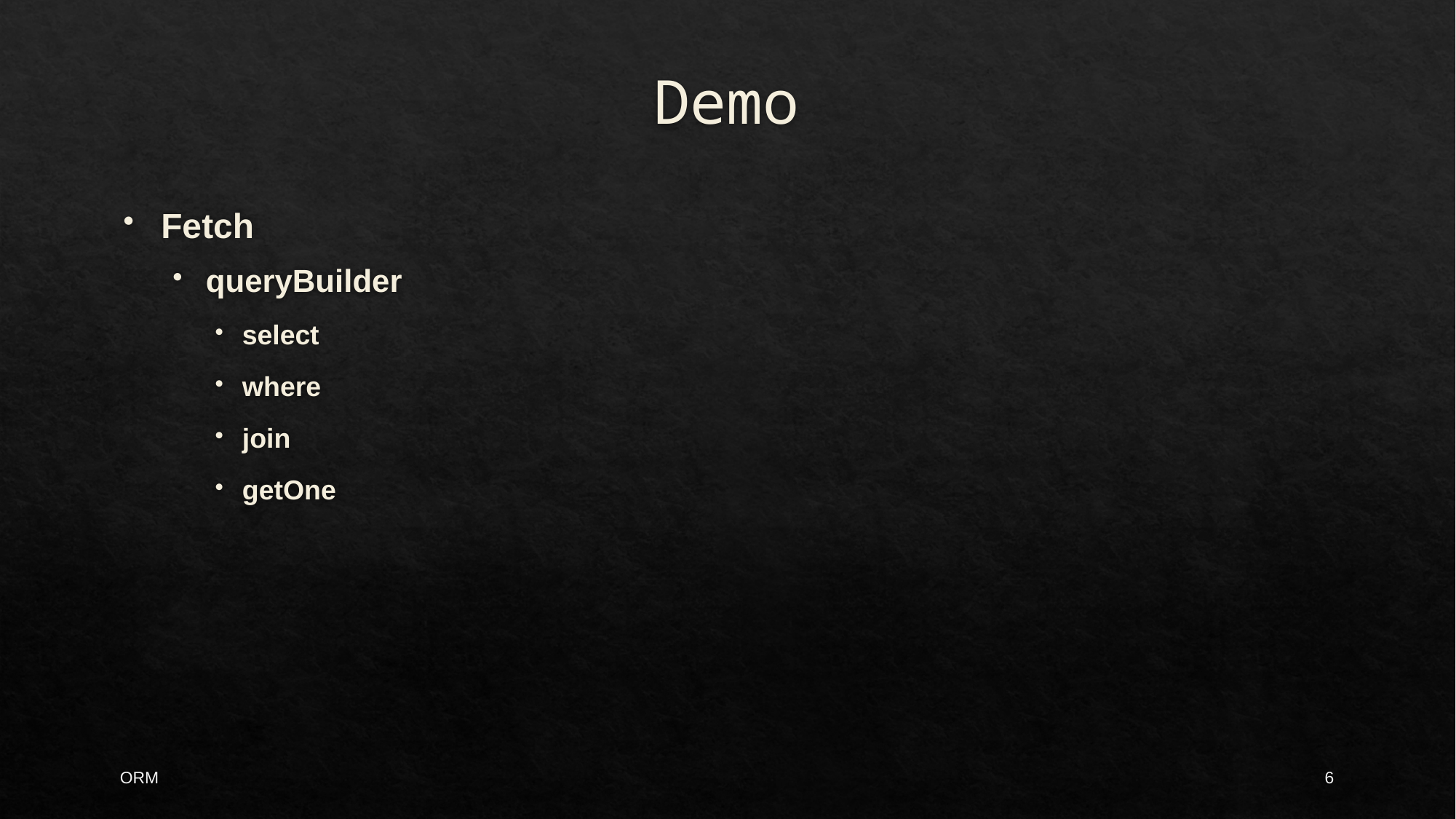

# Demo
Fetch
queryBuilder
select
where
join
getOne
ORM
6